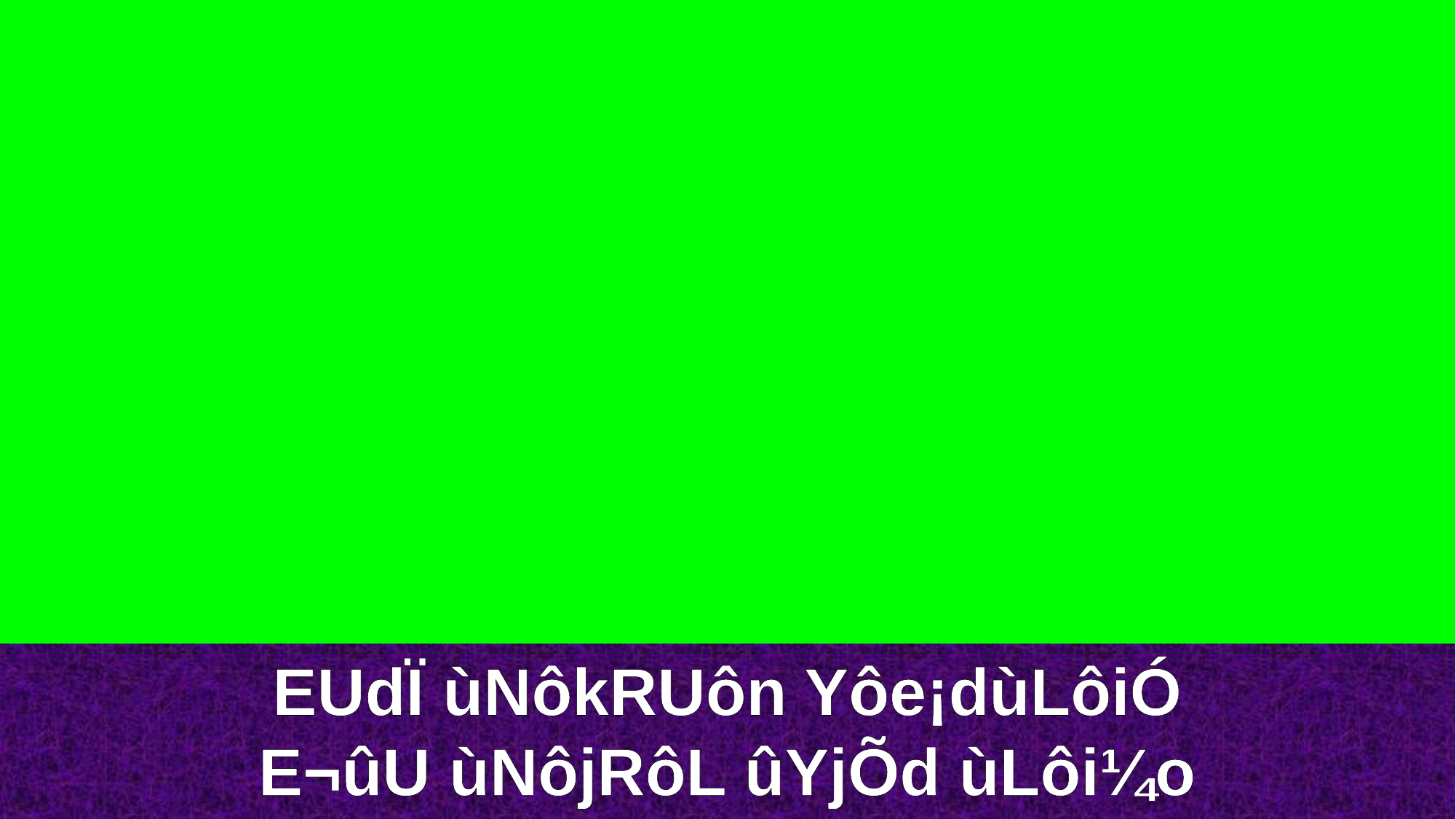

EUdÏ ùNôkRUôn Yôe¡dùLôiÓ
E¬ûU ùNôjRôL ûYjÕd ùLôi¼o